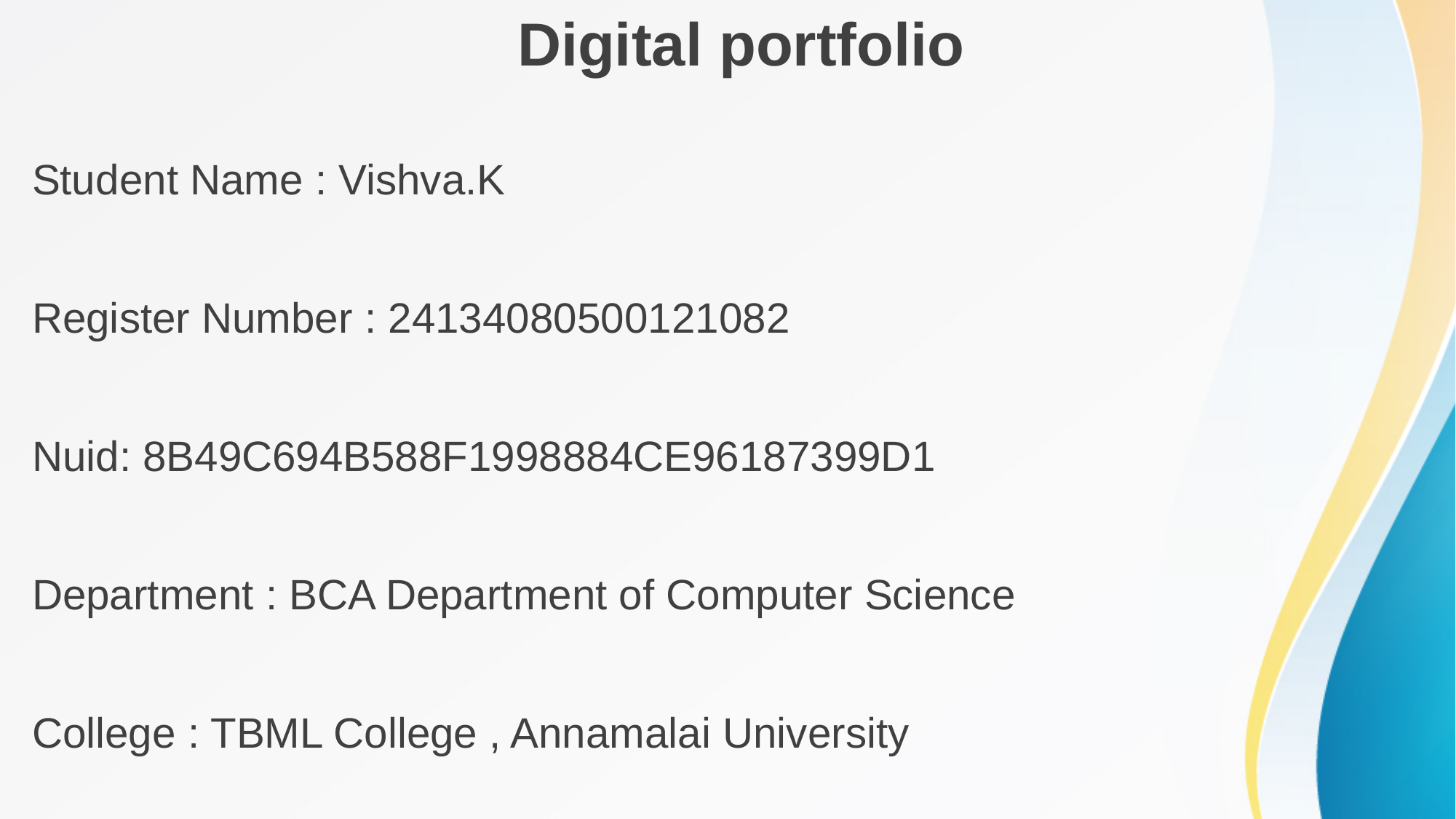

Digital portfolio

Student Name : Vishva.K

Register Number : 24134080500121082

Nuid: 8B49C694B588F1998884CE96187399D1

Department : BCA Department of Computer Science

College : TBML College , Annamalai University